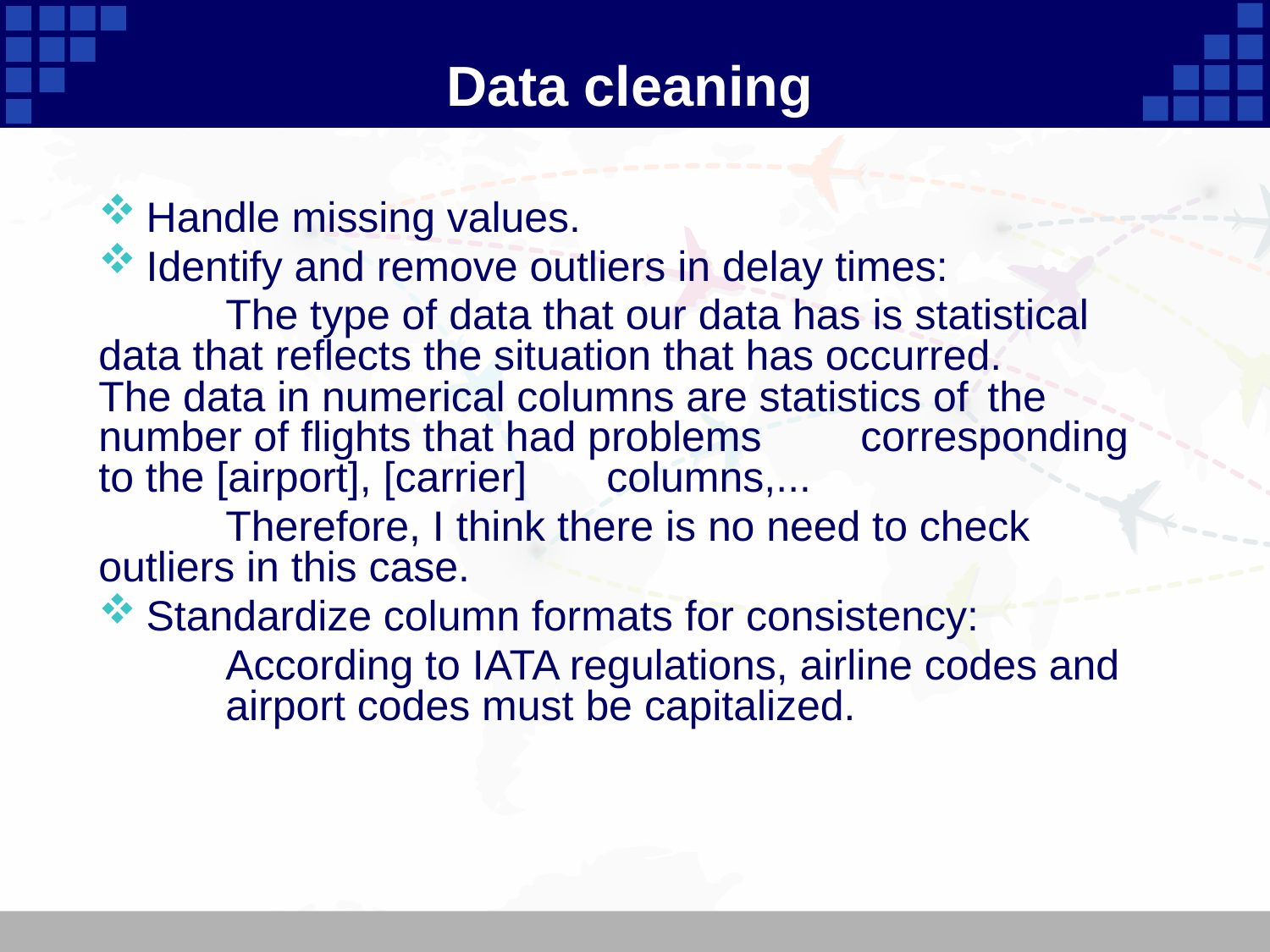

# Data cleaning
Handle missing values.
Identify and remove outliers in delay times:
	The type of data that our data has is statistical 	data that reflects the situation that has occurred. 	The data in numerical columns are statistics of 	the number of flights that had problems 	corresponding to the [airport], [carrier] 	columns,...
	Therefore, I think there is no need to check 	outliers in this case.
Standardize column formats for consistency:
	According to IATA regulations, airline codes and 	airport codes must be capitalized.